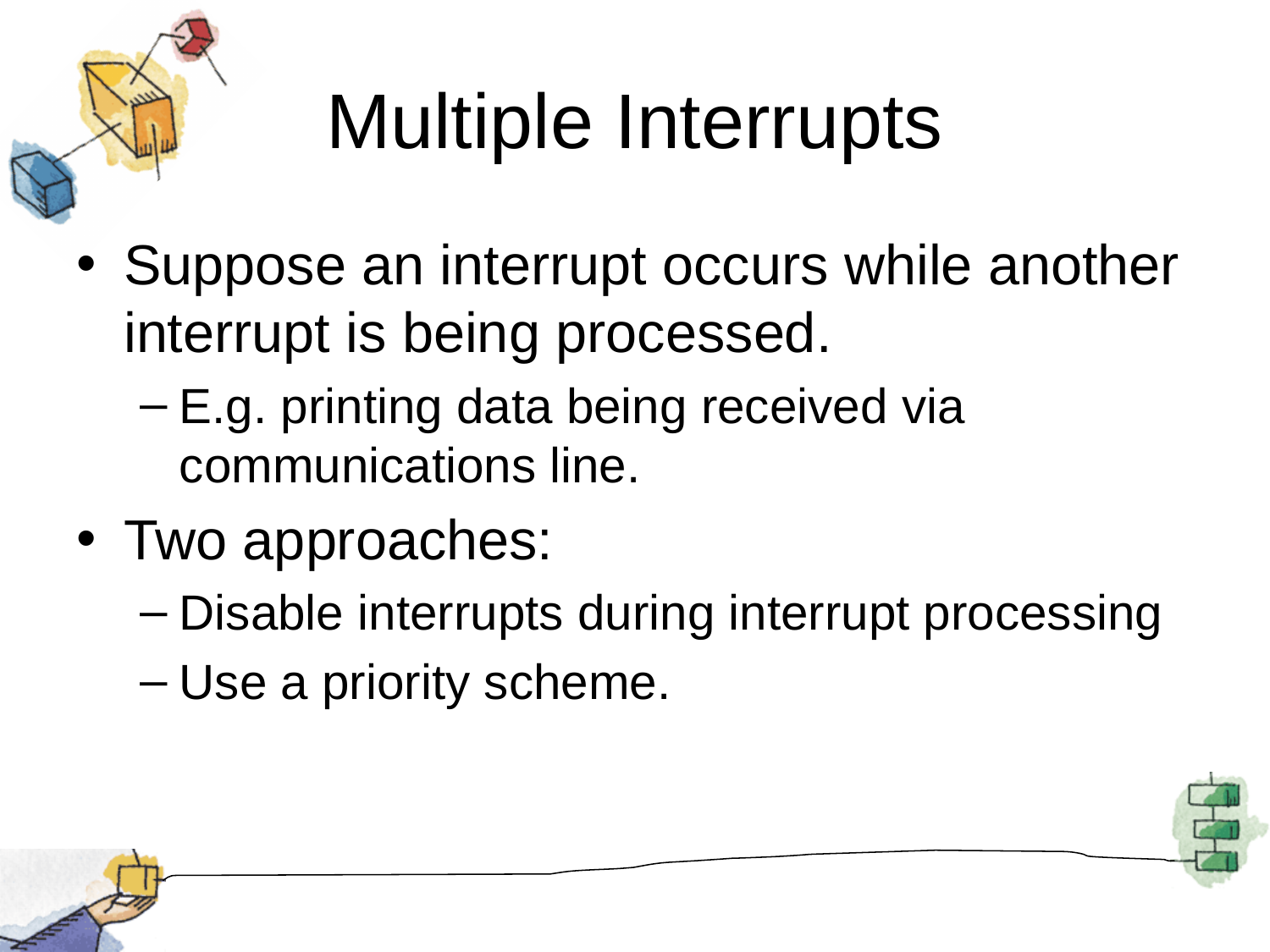

# Multiple Interrupts
Suppose an interrupt occurs while another interrupt is being processed.
E.g. printing data being received via communications line.
Two approaches:
Disable interrupts during interrupt processing
Use a priority scheme.